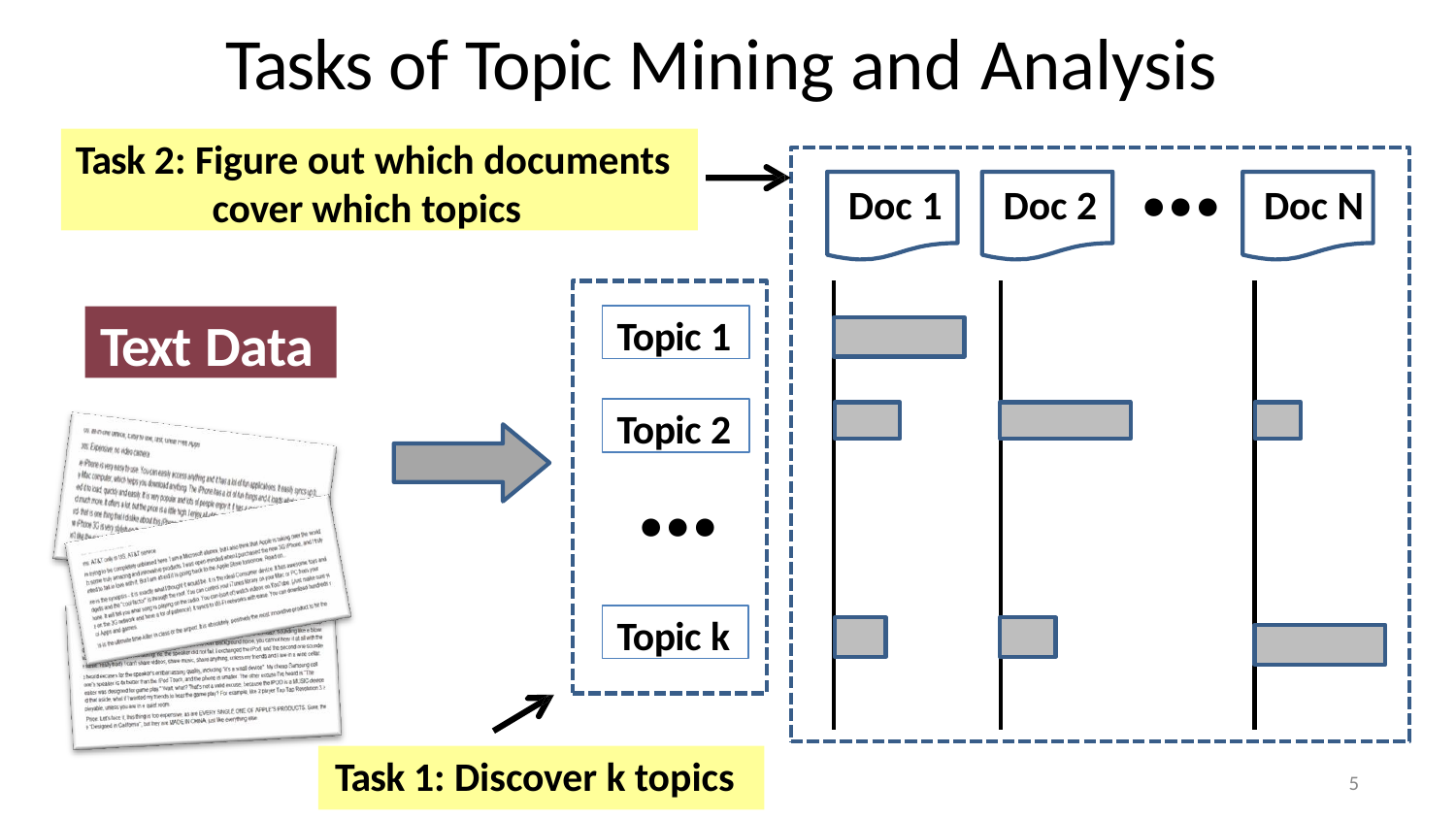

Tasks of Topic Mining and Analysis
…
Task 2: Figure out which documents  cover which topics

Doc 1
Doc 2
Doc N

Topic 1
Text Data

Topic 2

…

Topic k

Task 1: Discover k topics
5